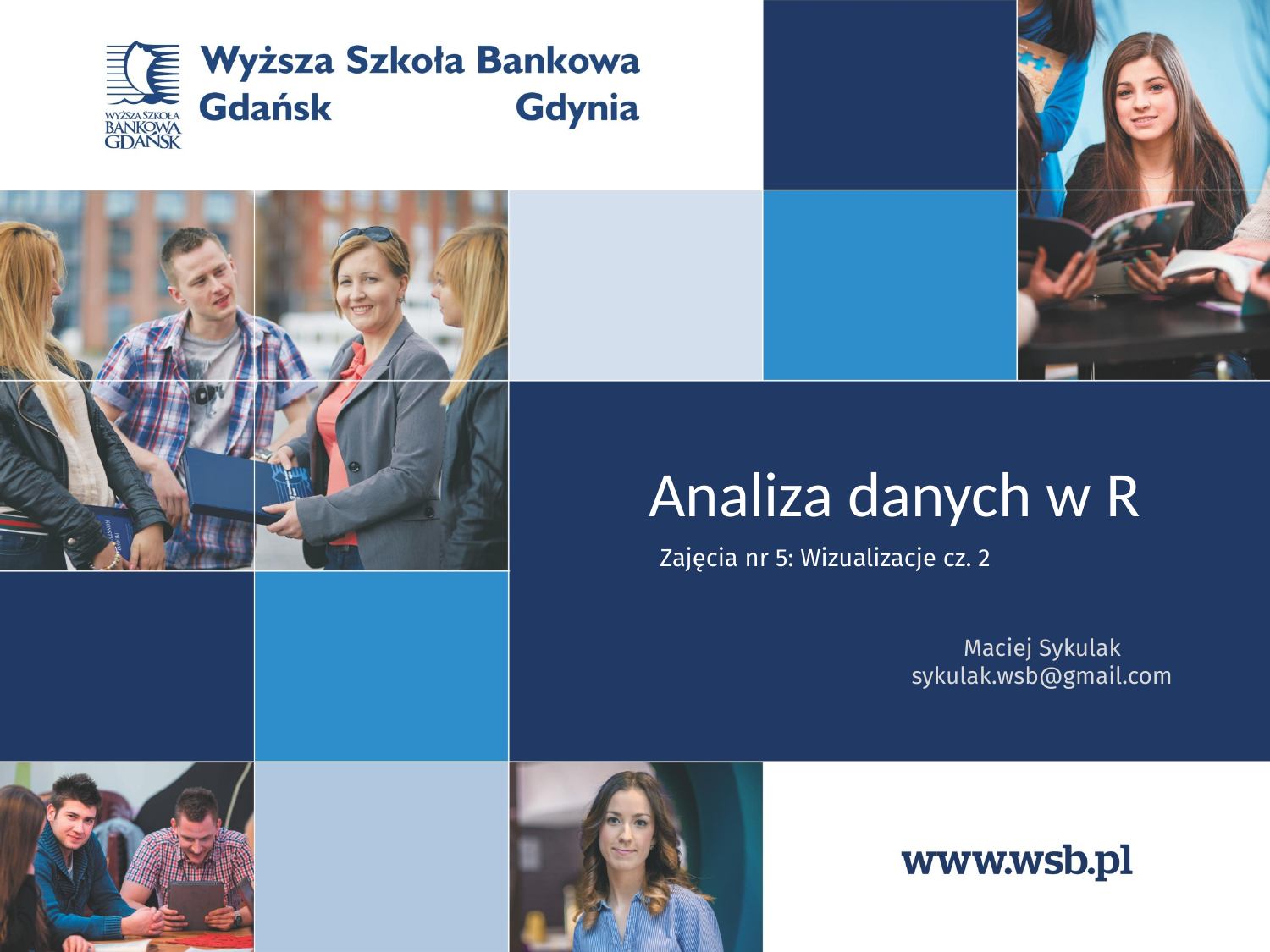

# Analiza danych w R
Zajęcia nr 5: Wizualizacje cz. 2
Maciej Sykulak
sykulak.wsb@gmail.com